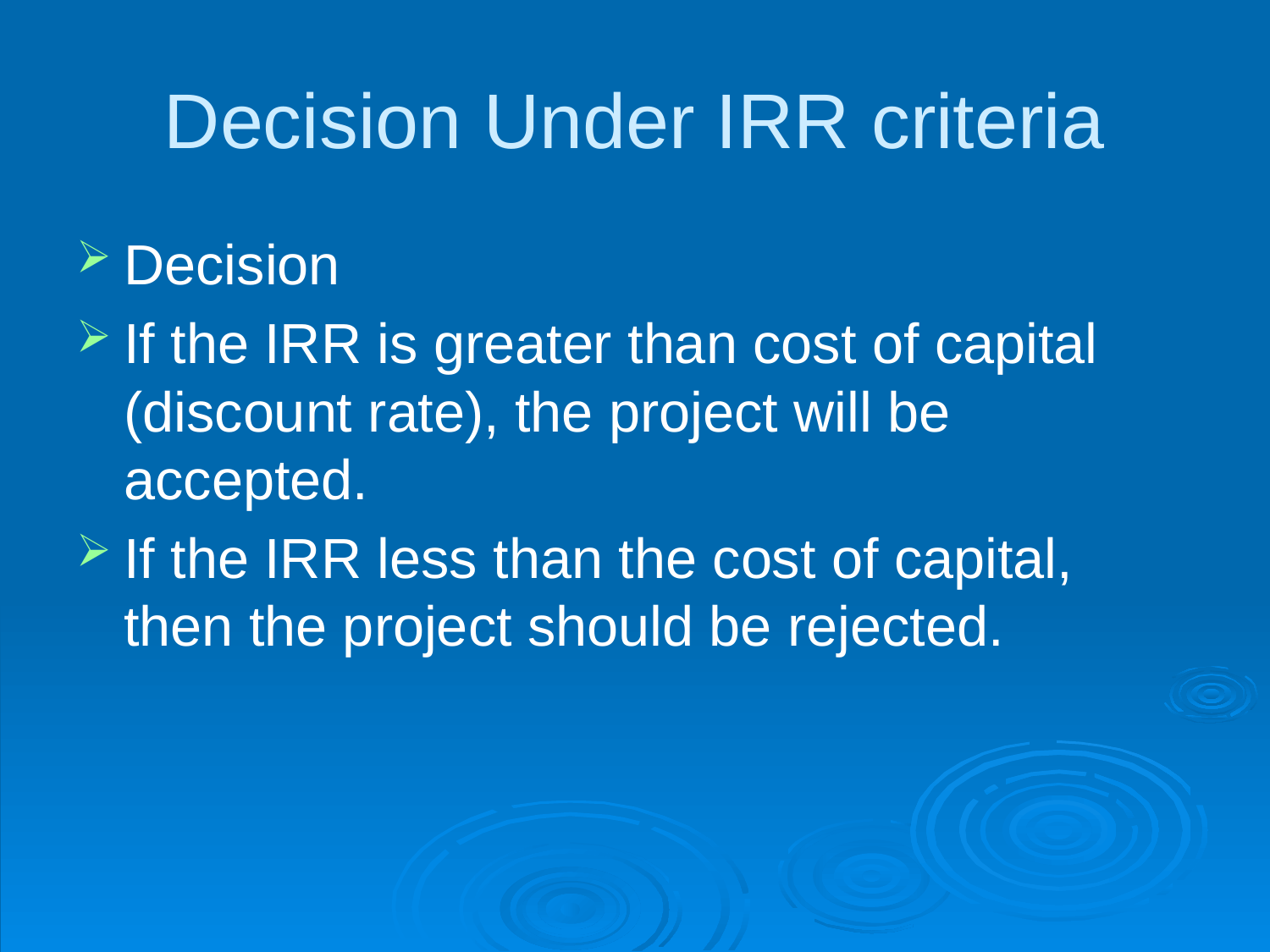

# Decision Under IRR criteria
Decision
If the IRR is greater than cost of capital (discount rate), the project will be accepted.
If the IRR less than the cost of capital, then the project should be rejected.